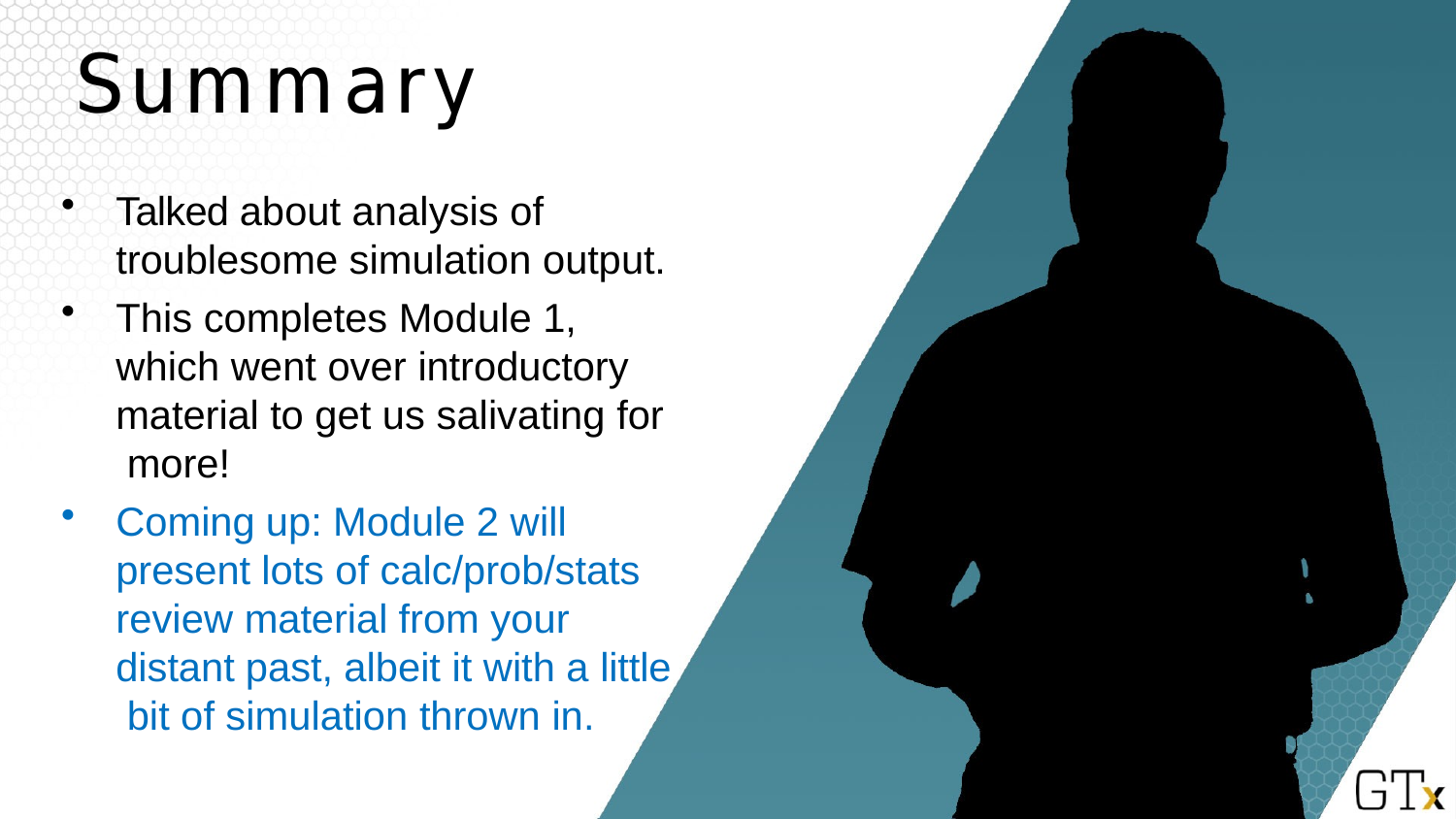

# Summary
Talked about analysis of  troublesome simulation output.
This completes Module 1,  which went over introductory  material to get us salivating for  more!
Coming up: Module 2 will  present lots of calc/prob/stats  review material from your  distant past, albeit it with a little  bit of simulation thrown in.